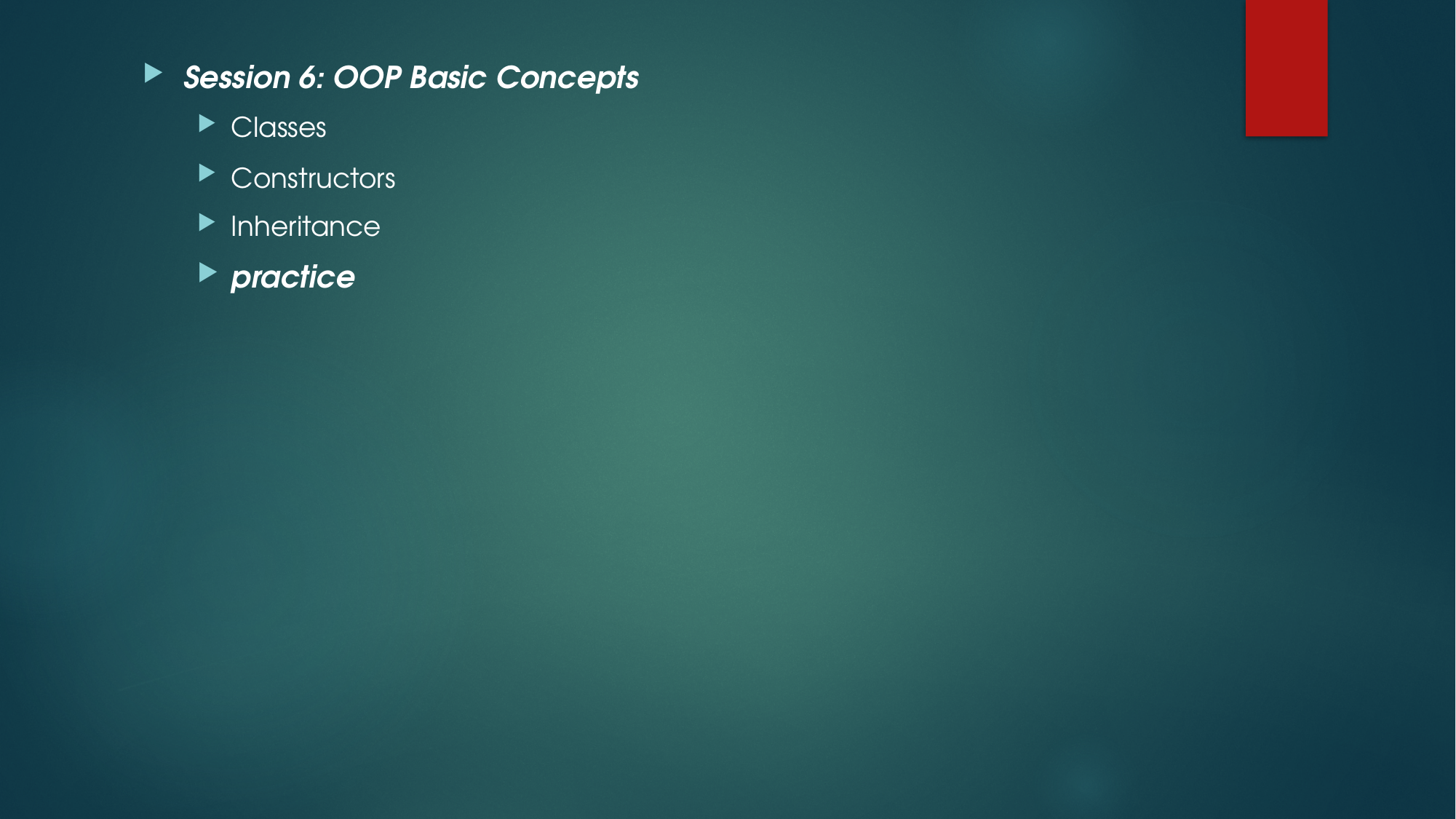

Session 6: OOP Basic Concepts
Classes
Constructors
Inheritance
practice